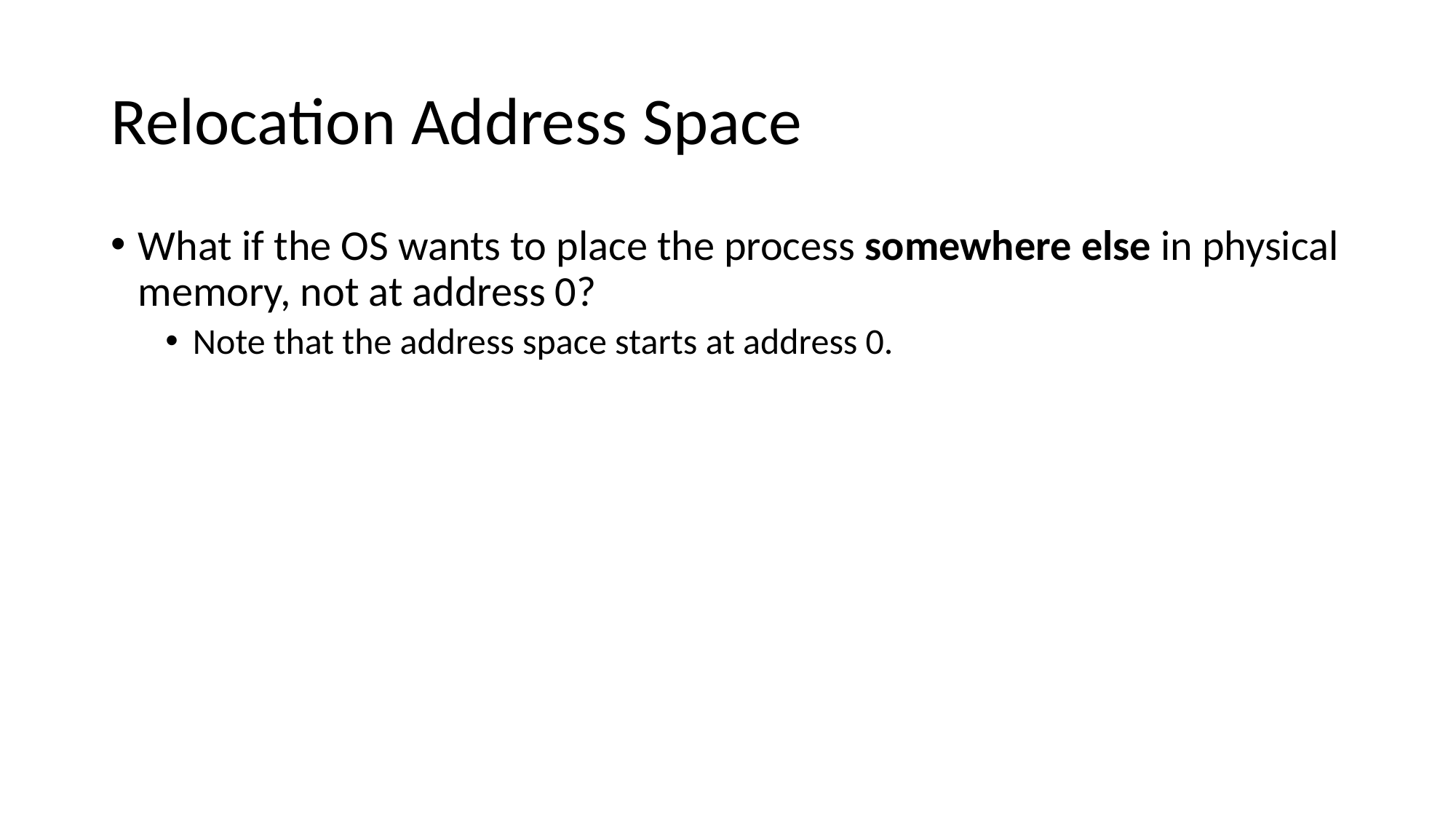

# Relocation Address Space
What if the OS wants to place the process somewhere else in physical memory, not at address 0?
Note that the address space starts at address 0.